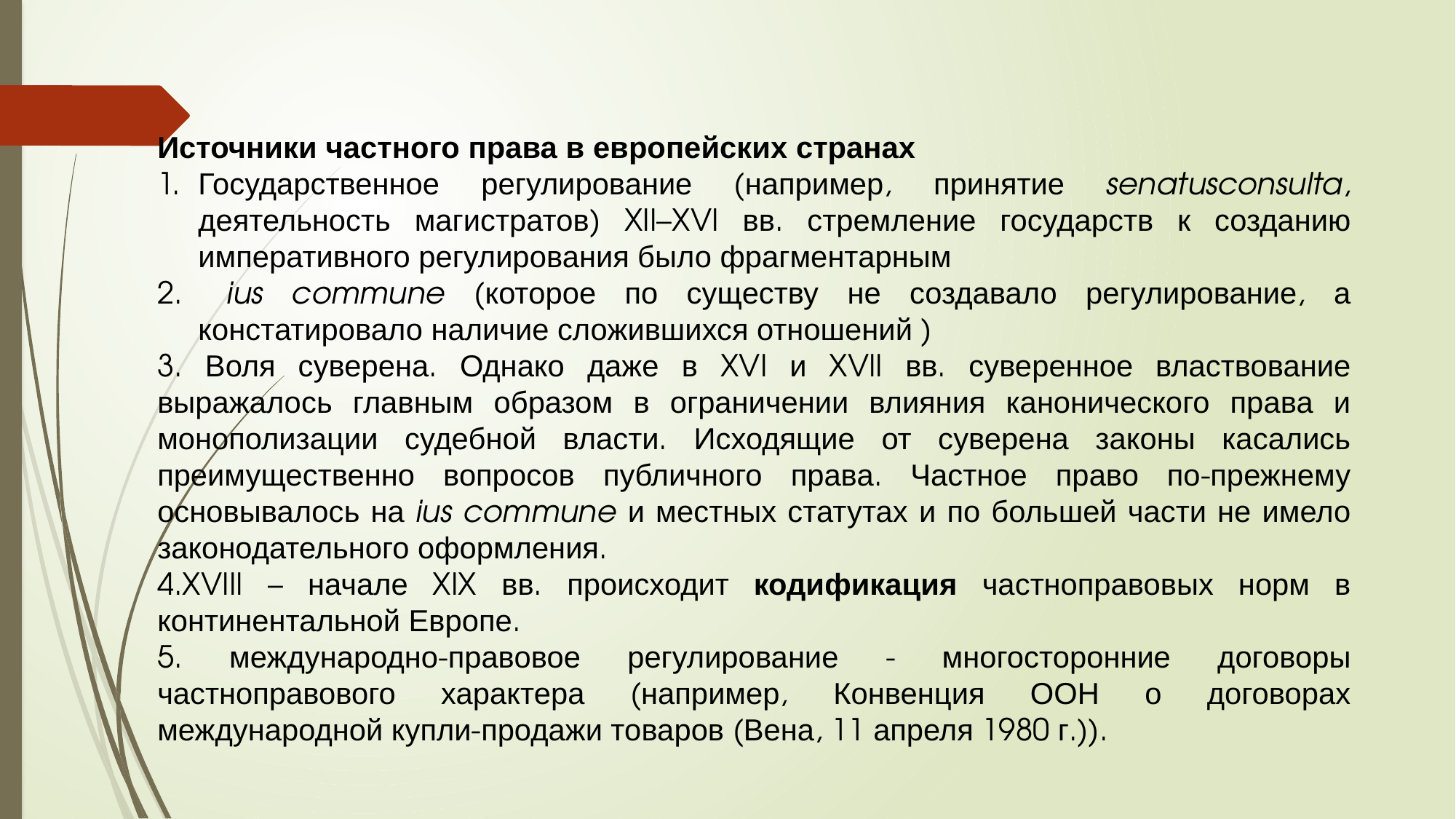

Источники частного права в европейских странах
Государственное регулирование (например, принятие senatusconsulta, деятельность магистратов) XII–XVI вв. стремление государств к созданию императивного регулирования было фрагментарным
 ius commune (которое по существу не создавало регулирование, а констатировало наличие сложившихся отношений )
3. Воля суверена. Однако даже в XVI и XVII вв. суверенное властвование выражалось главным образом в ограничении влияния канонического права и монополизации судебной власти. Исходящие от суверена законы касались преимущественно вопросов публичного права. Частное право по-прежнему основывалось на ius commune и местных статутах и по большей части не имело законодательного оформления.
4.XVIII – начале XIX вв. происходит кодификация частноправовых норм в континентальной Европе.
5. международно-правовое регулирование - многосторонние договоры частноправового характера (например, Конвенция ООН о договорах международной купли-продажи товаров (Вена, 11 апреля 1980 г.)).